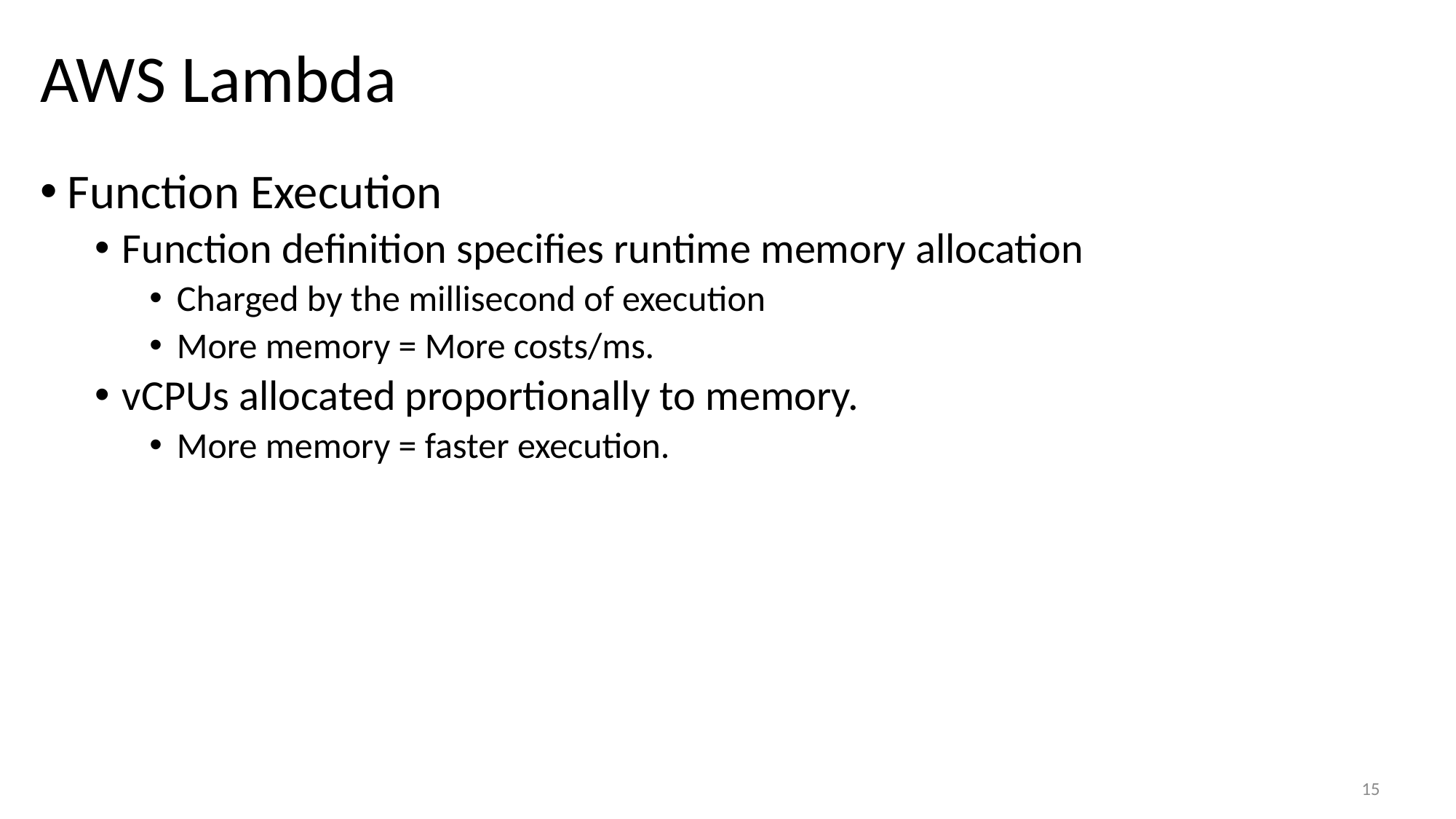

# AWS Lambda
Function Execution
Function definition specifies runtime memory allocation
Charged by the millisecond of execution
More memory = More costs/ms.
vCPUs allocated proportionally to memory.
More memory = faster execution.